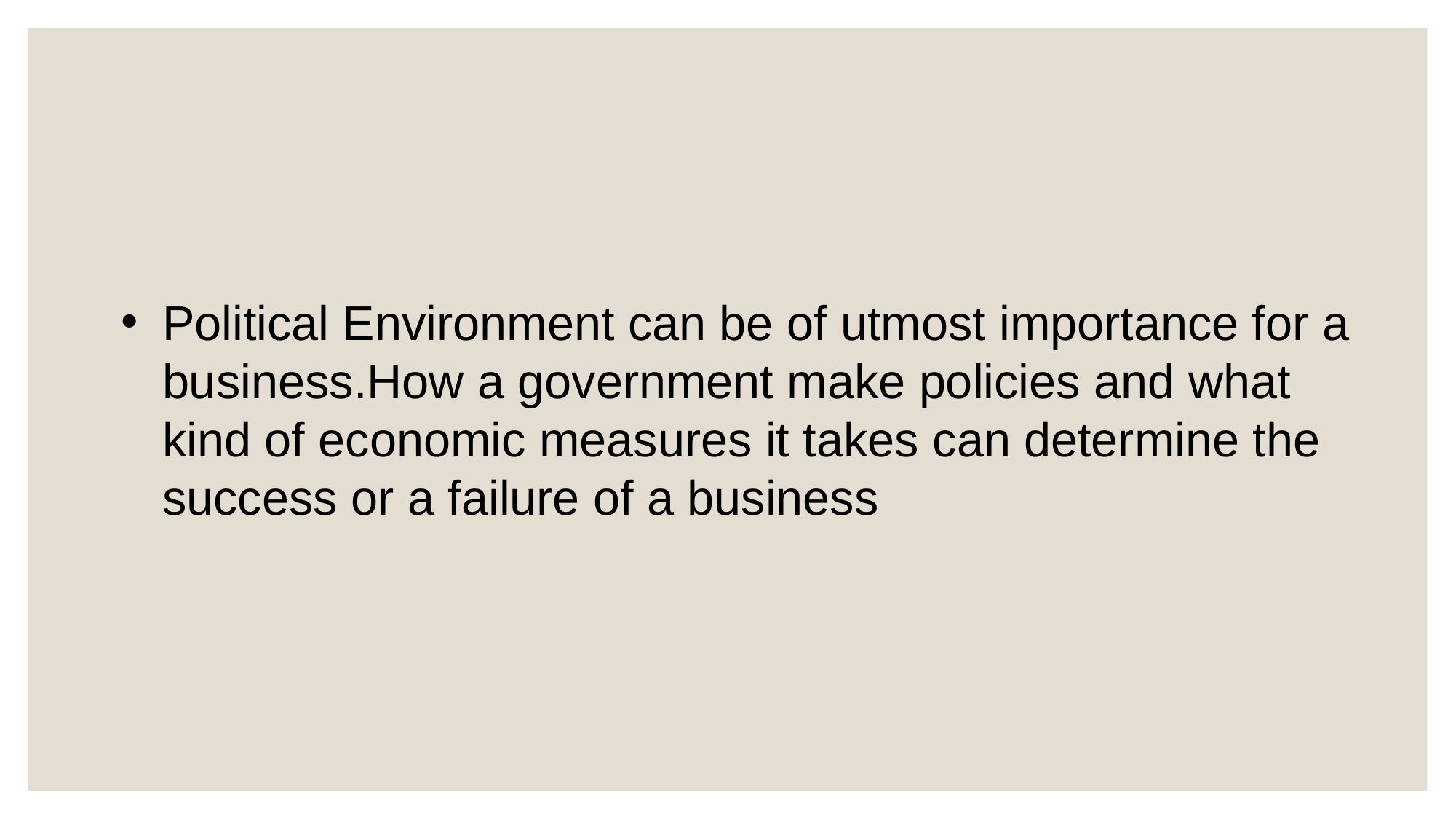

Political Environment can be of utmost importance for a business.How a government make policies and what kind of economic measures it takes can determine the success or a failure of a business